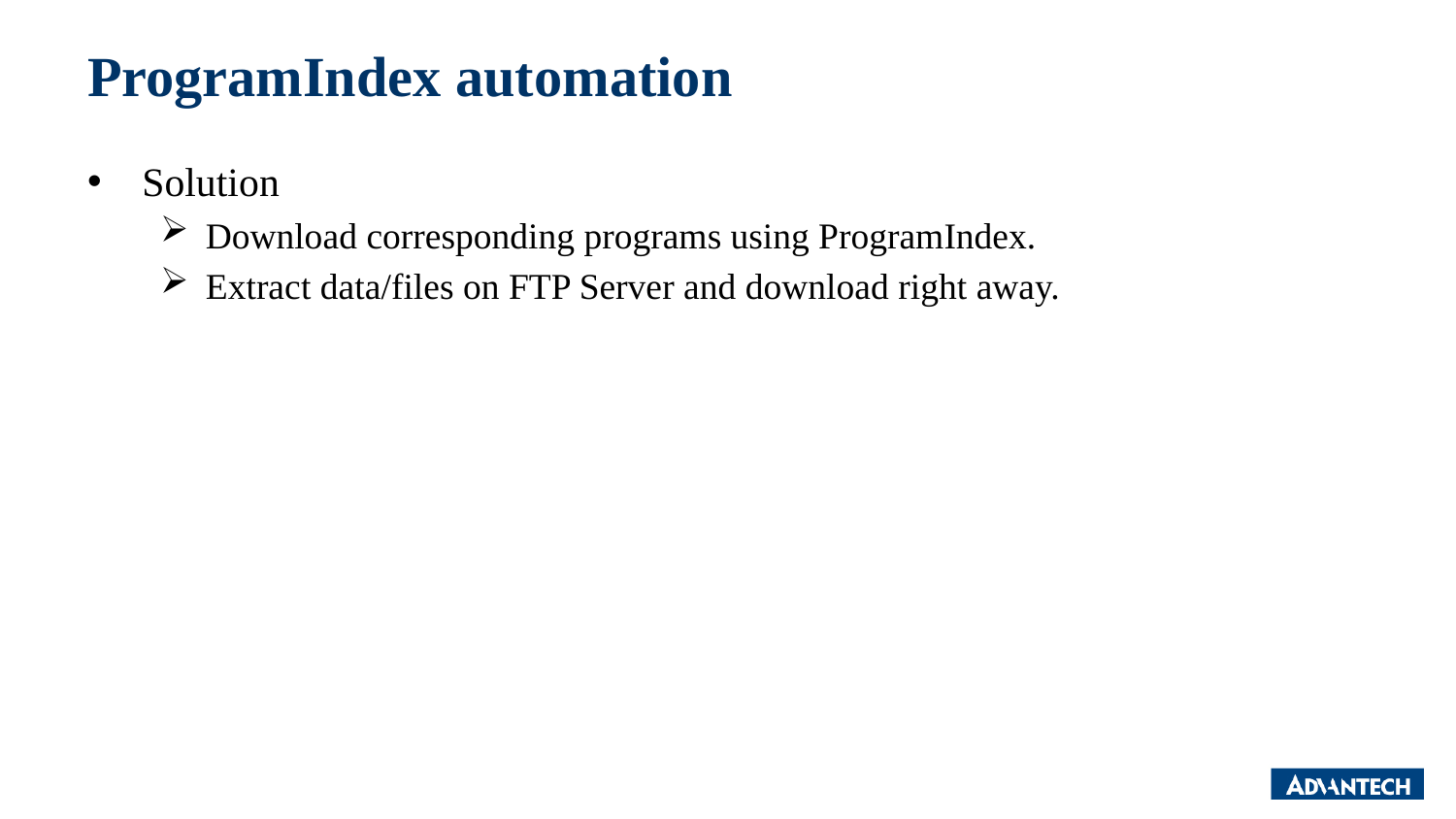

# ProgramIndex automation
Solution
Download corresponding programs using ProgramIndex.
Extract data/files on FTP Server and download right away.